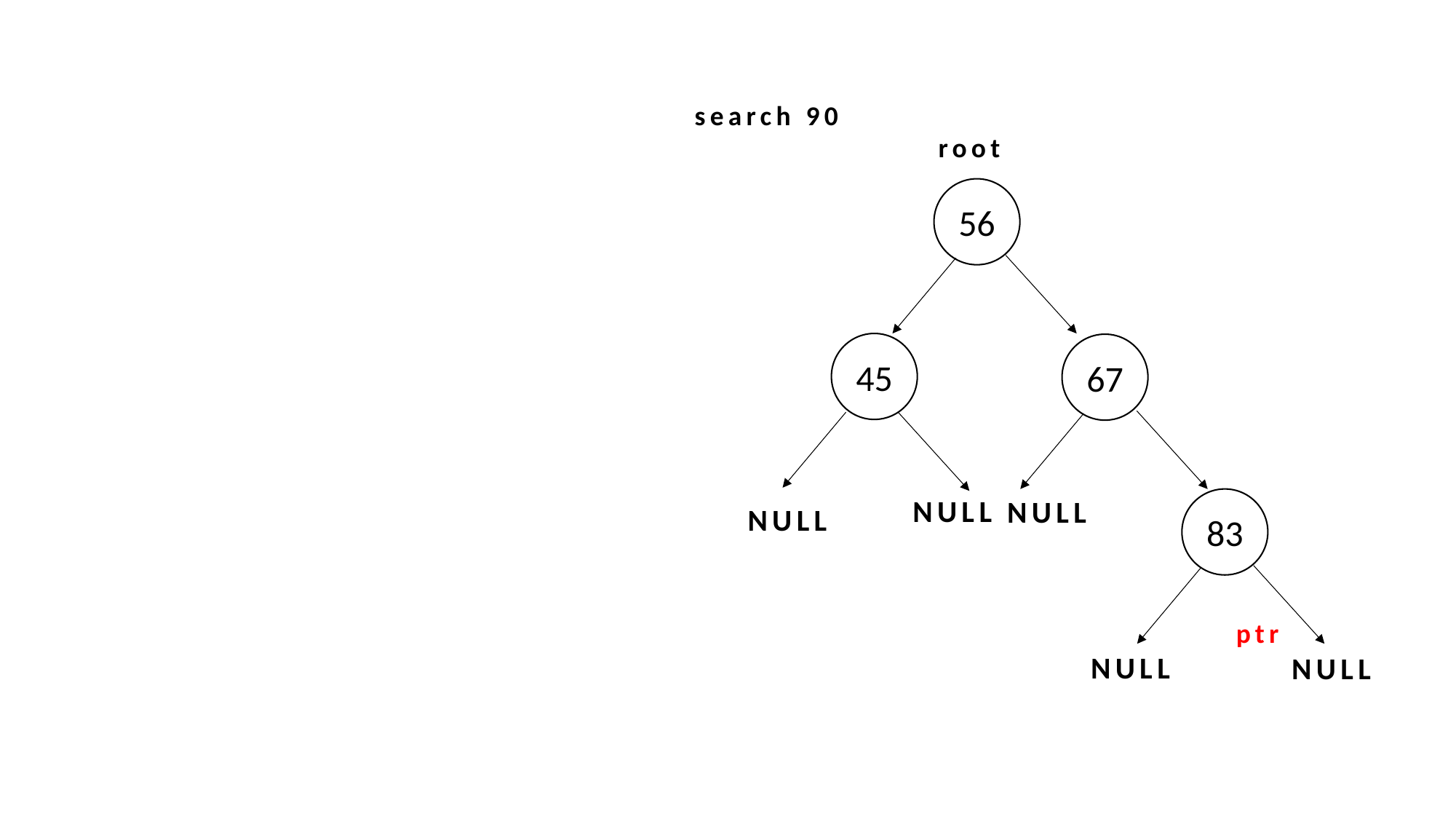

search 90
root
56
45
67
NULL
NULL
83
NULL
ptr
NULL
NULL